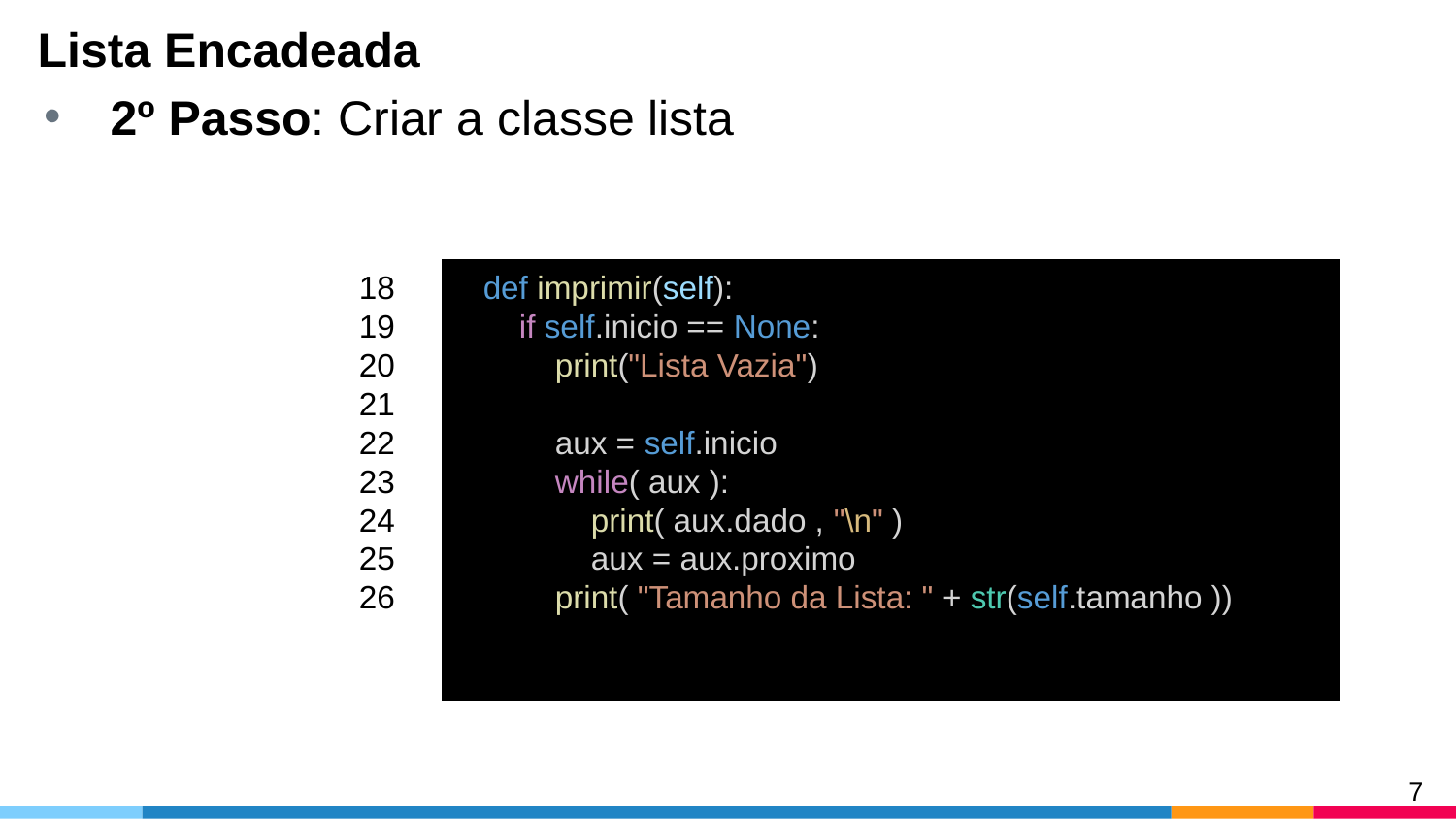

# Lista Encadeada
2º Passo: Criar a classe lista

18
19
20
21
22
23
24
25
26

   def imprimir(self):
       if self.inicio == None:
           print("Lista Vazia")
           aux = self.inicio
           while( aux ):
               print( aux.dado , "\n" )
               aux = aux.proximo
           print( "Tamanho da Lista: " + str(self.tamanho ))

7